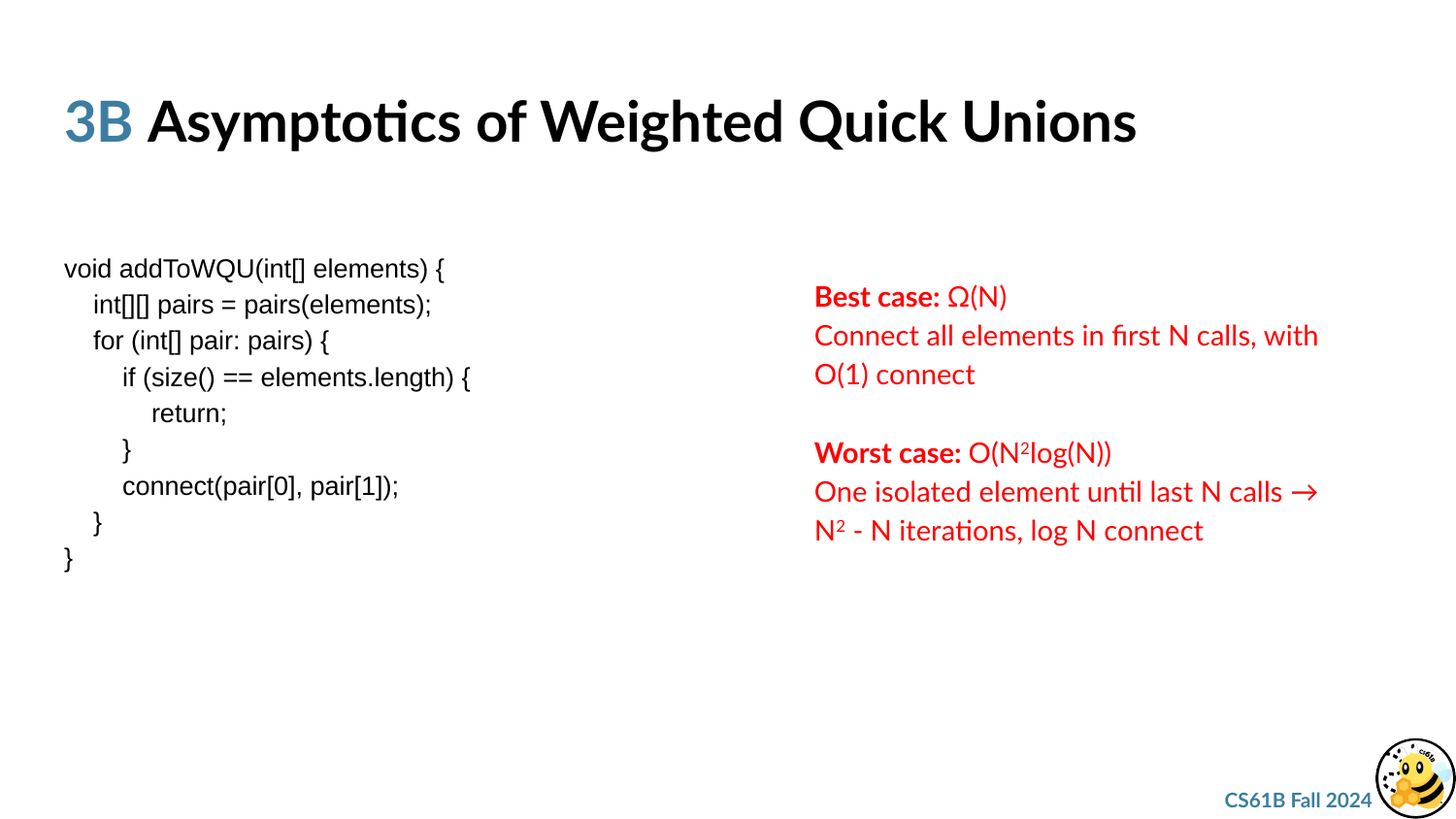

# 3B Asymptotics of Weighted Quick Unions

void addToWQU(int[] elements) {
    int[][] pairs = pairs(elements);
    for (int[] pair: pairs) {
        if (size() == elements.length) {
            return;
        }
        connect(pair[0], pair[1]);
    }
}
Best case: Ω(N)
Connect all elements in first N calls, with O(1) connect

Worst case: O(N2log(N))
One isolated element until last N calls → N2 - N iterations, log N connect